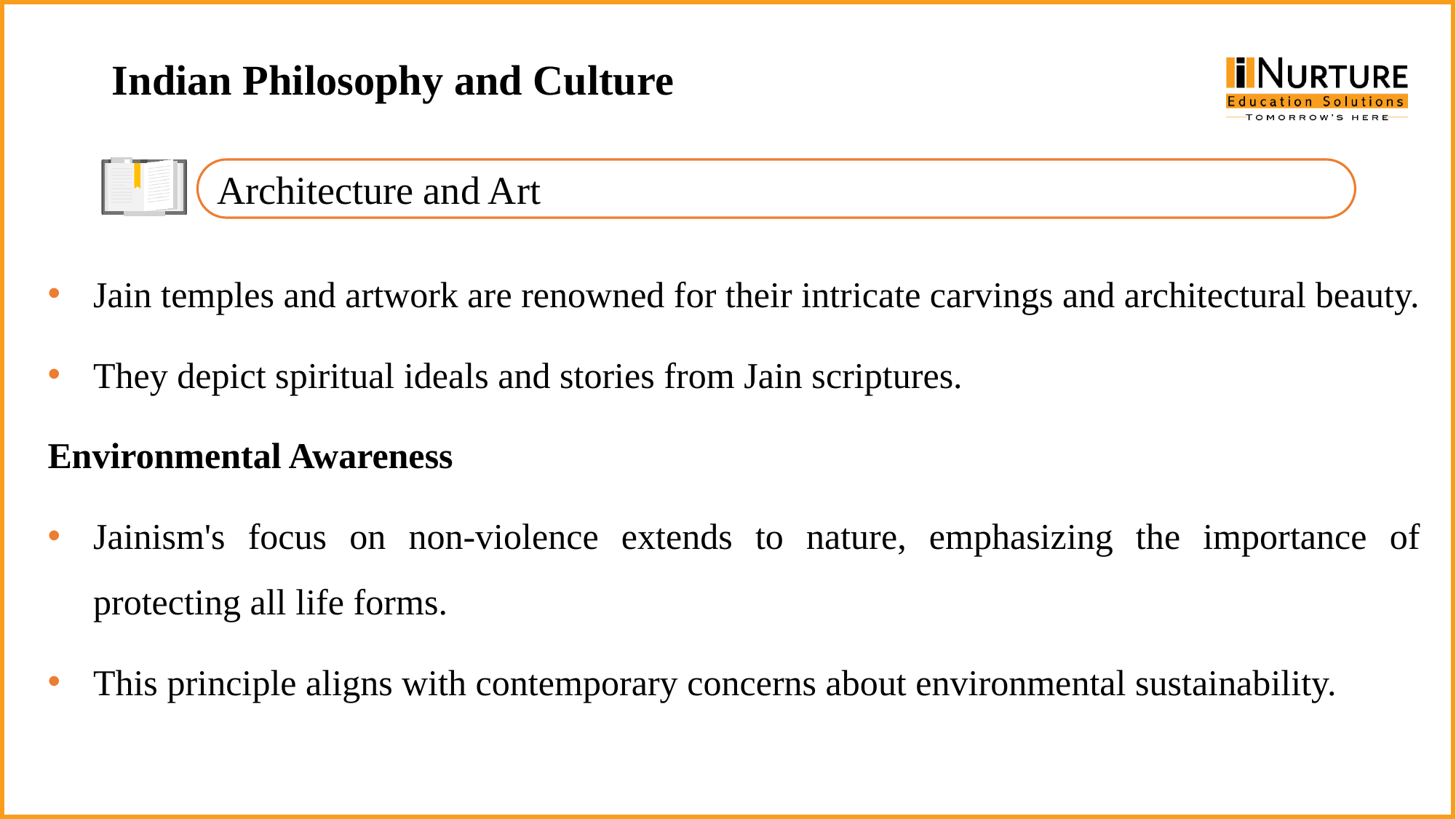

Indian Philosophy and Culture

Architecture and Art

Jain temples and artwork are renowned for their intricate carvings and architectural beauty.
They depict spiritual ideals and stories from Jain scriptures.
Environmental Awareness
Jainism's focus on non-violence extends to nature, emphasizing the importance of protecting all life forms.
This principle aligns with contemporary concerns about environmental sustainability.